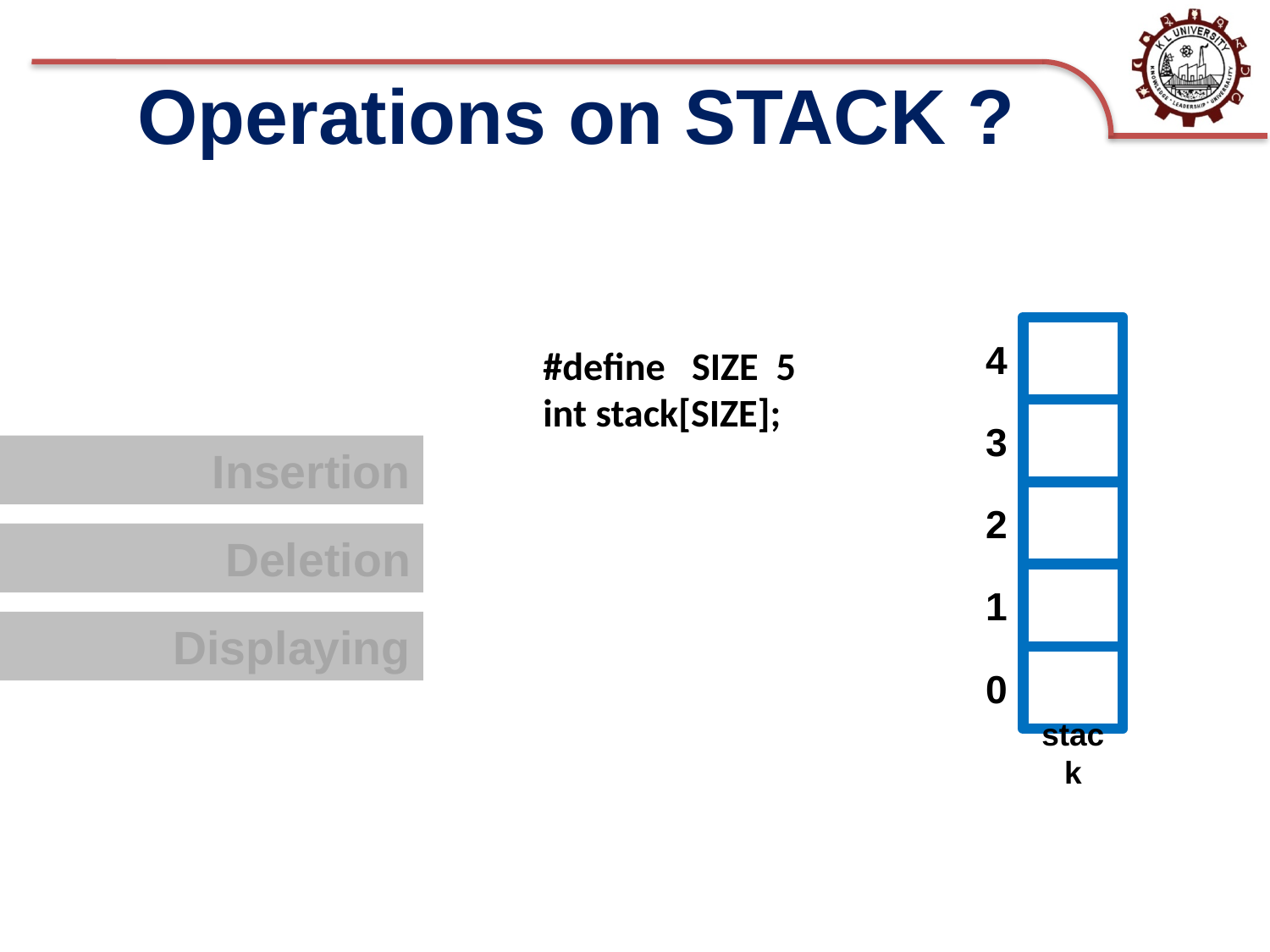

# Operations on STACK ?
4

#define   SIZE  5
int stack[SIZE];
3

Insertion
2

Deletion
1

Displaying
0

stack